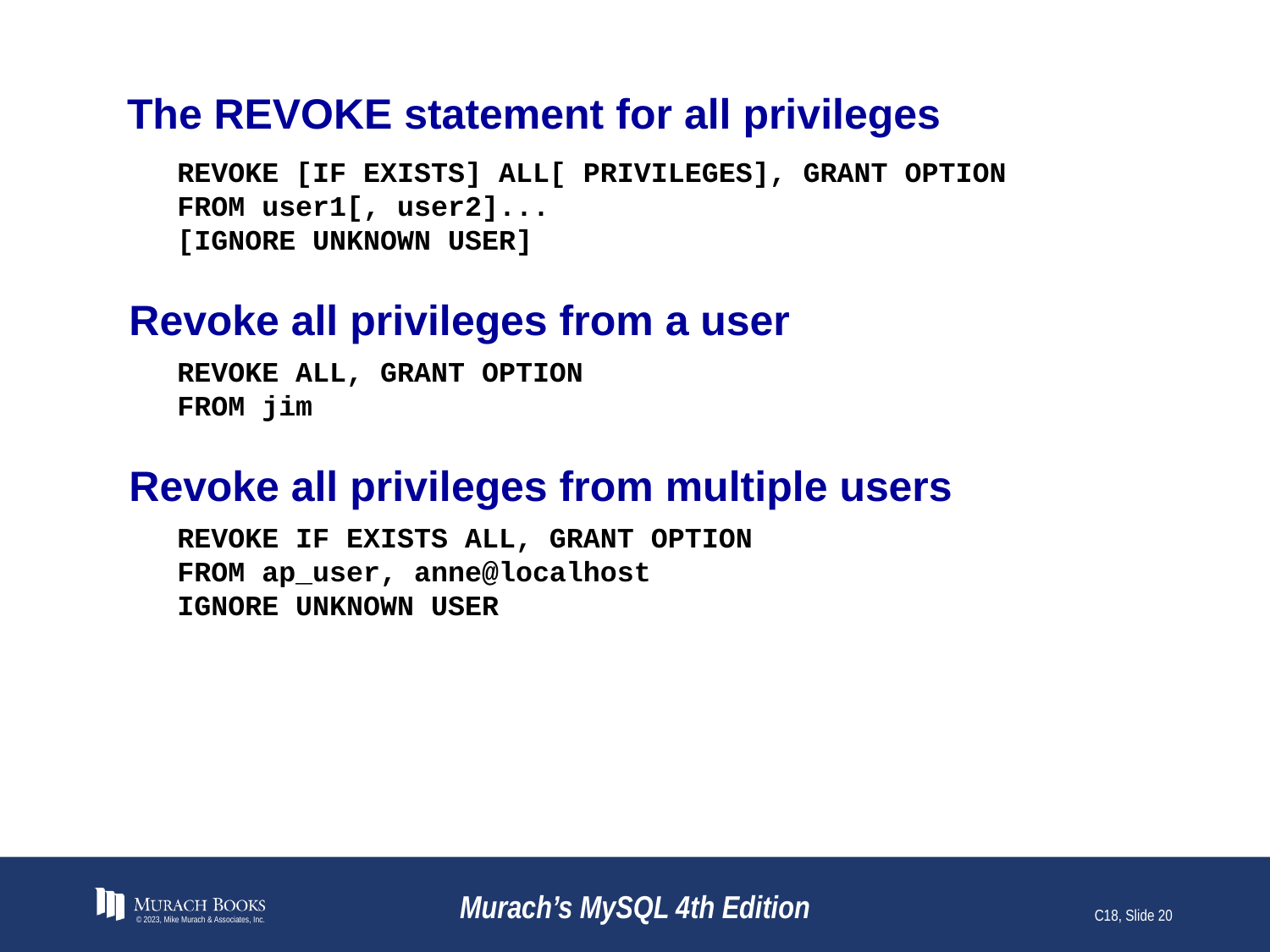

# The REVOKE statement for all privileges
REVOKE [IF EXISTS] ALL[ PRIVILEGES], GRANT OPTION
FROM user1[, user2]...
[IGNORE UNKNOWN USER]
Revoke all privileges from a user
REVOKE ALL, GRANT OPTION
FROM jim
Revoke all privileges from multiple users
REVOKE IF EXISTS ALL, GRANT OPTION
FROM ap_user, anne@localhost
IGNORE UNKNOWN USER

© 2023, Mike Murach & Associates, Inc.
Murach’s MySQL 4th Edition

C18, Slide 20